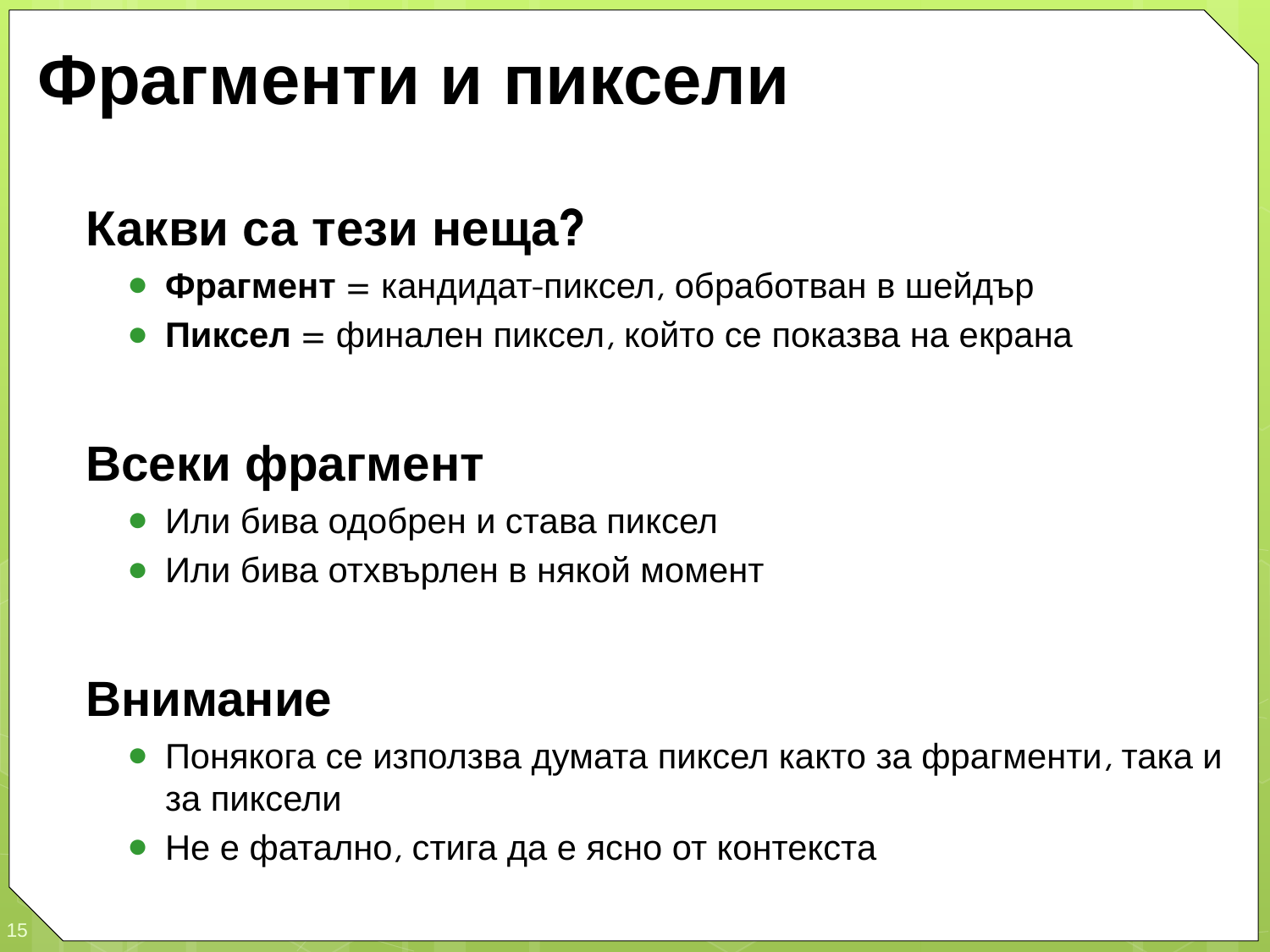

# Фрагменти и пиксели
Какви са тези неща?
Фрагмент = кандидат-пиксел, обработван в шейдър
Пиксел = финален пиксел, който се показва на екрана

Всеки фрагмент
Или бива одобрен и става пиксел
Или бива отхвърлен в някой момент

Внимание
Понякога се използва думата пиксел както за фрагменти, така и за пиксели
Не е фатално, стига да е ясно от контекста